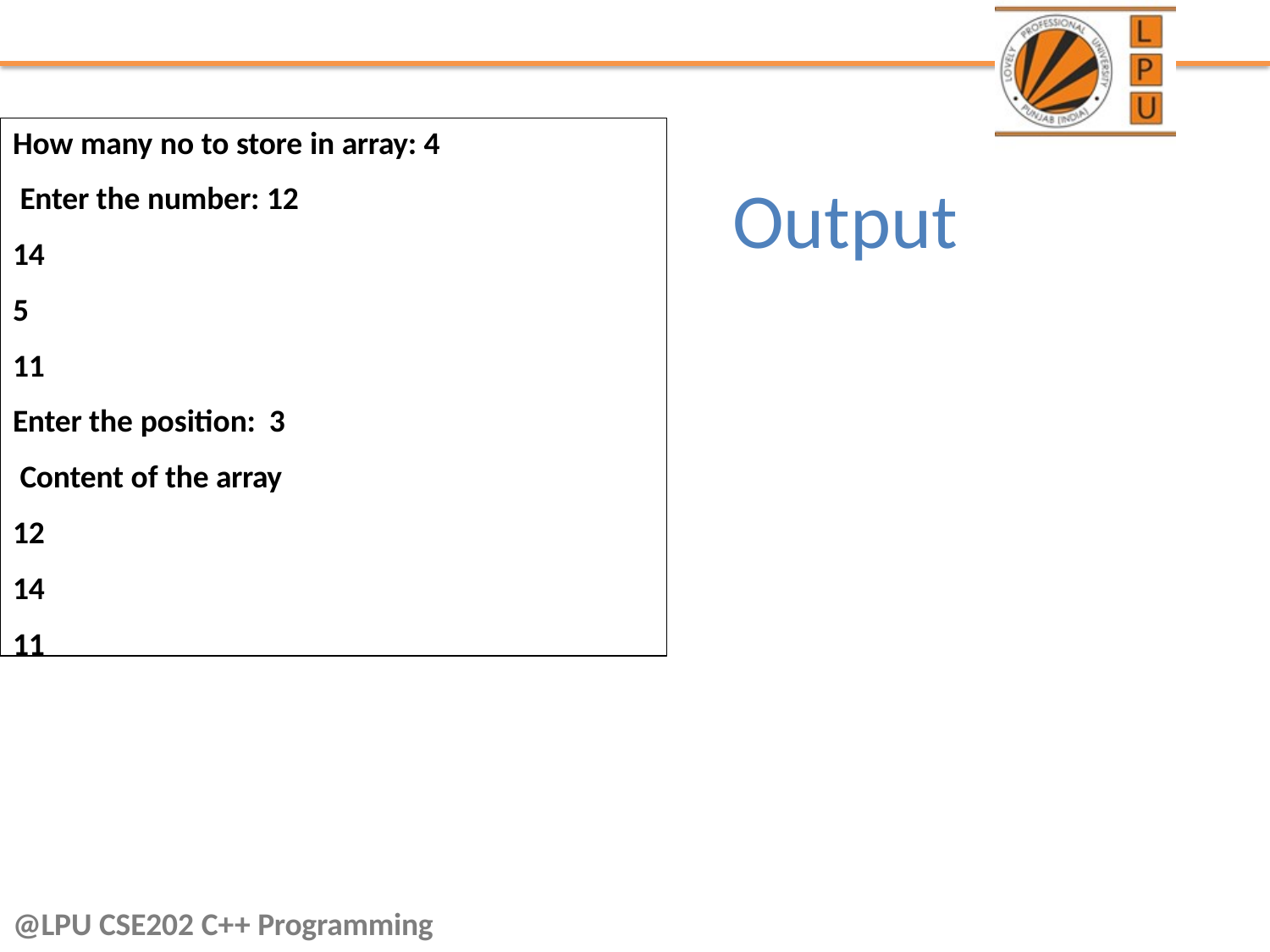

How many no to store in array: 4  Enter the number: 12
14
5
11
Enter the position: 3  Content of the array
12
14
11

# Output
@LPU CSE202 C++ Programming